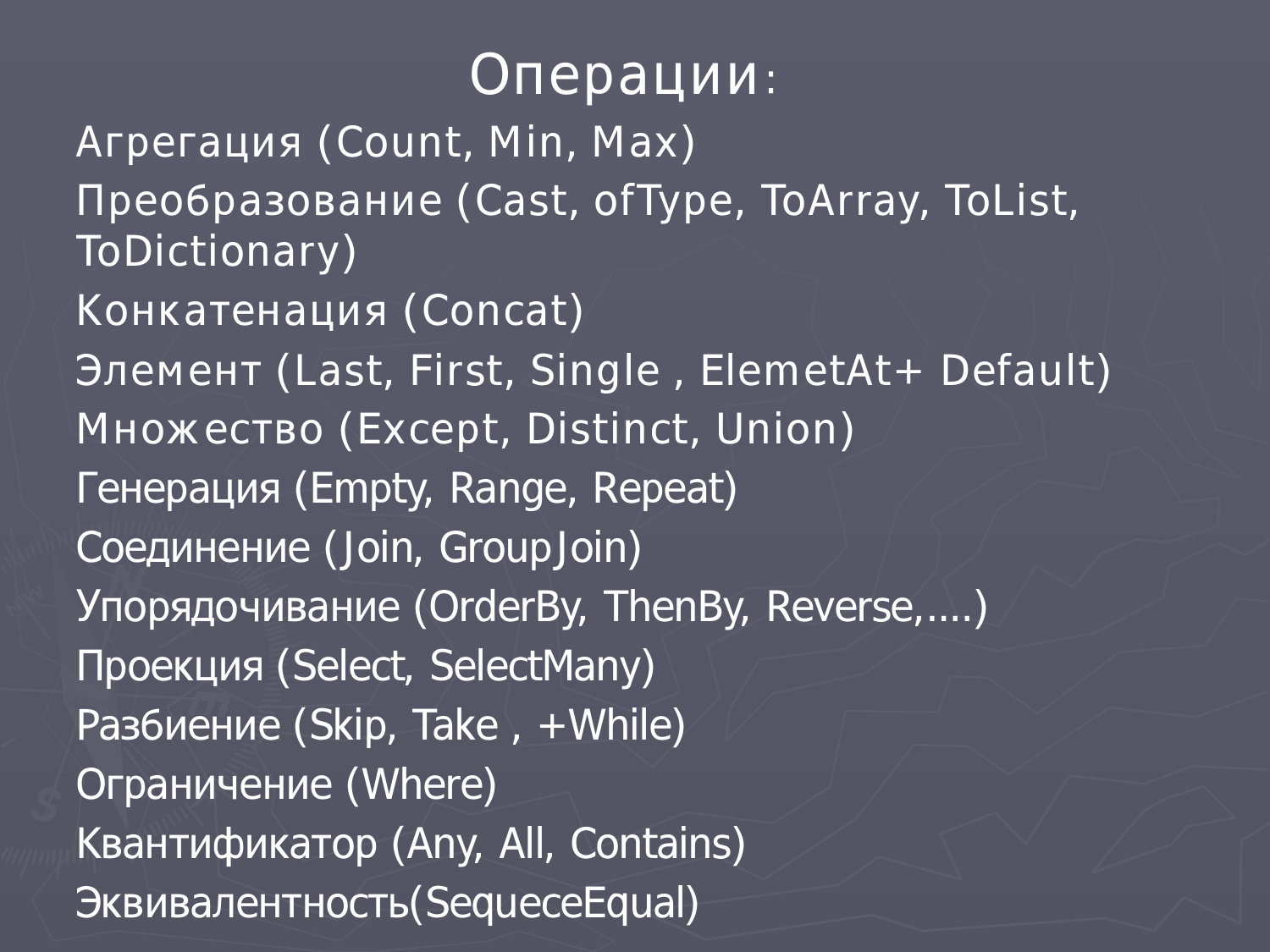

Операции:
Агрегация (Count, Min, Max)
Преобразование (Cast, ofType, ToArray, ToList, ToDictionary)
Конкатенация (Concat)
Элемент (Last, First, Single , ElemetAt+ Default)
Множество (Except, Distinct, Union)
Генерация (Empty, Range, Repeat)
Соединение (Join, GroupJoin)
Упорядочивание (OrderBy, ThenBy, Reverse,….)
Проекция (Select, SelectMany)
Разбиение (Skip, Take , +While)
Ограничение (Where)
Квантификатор (Any, All, Contains)
Эквивалентность(SequeceEqual)